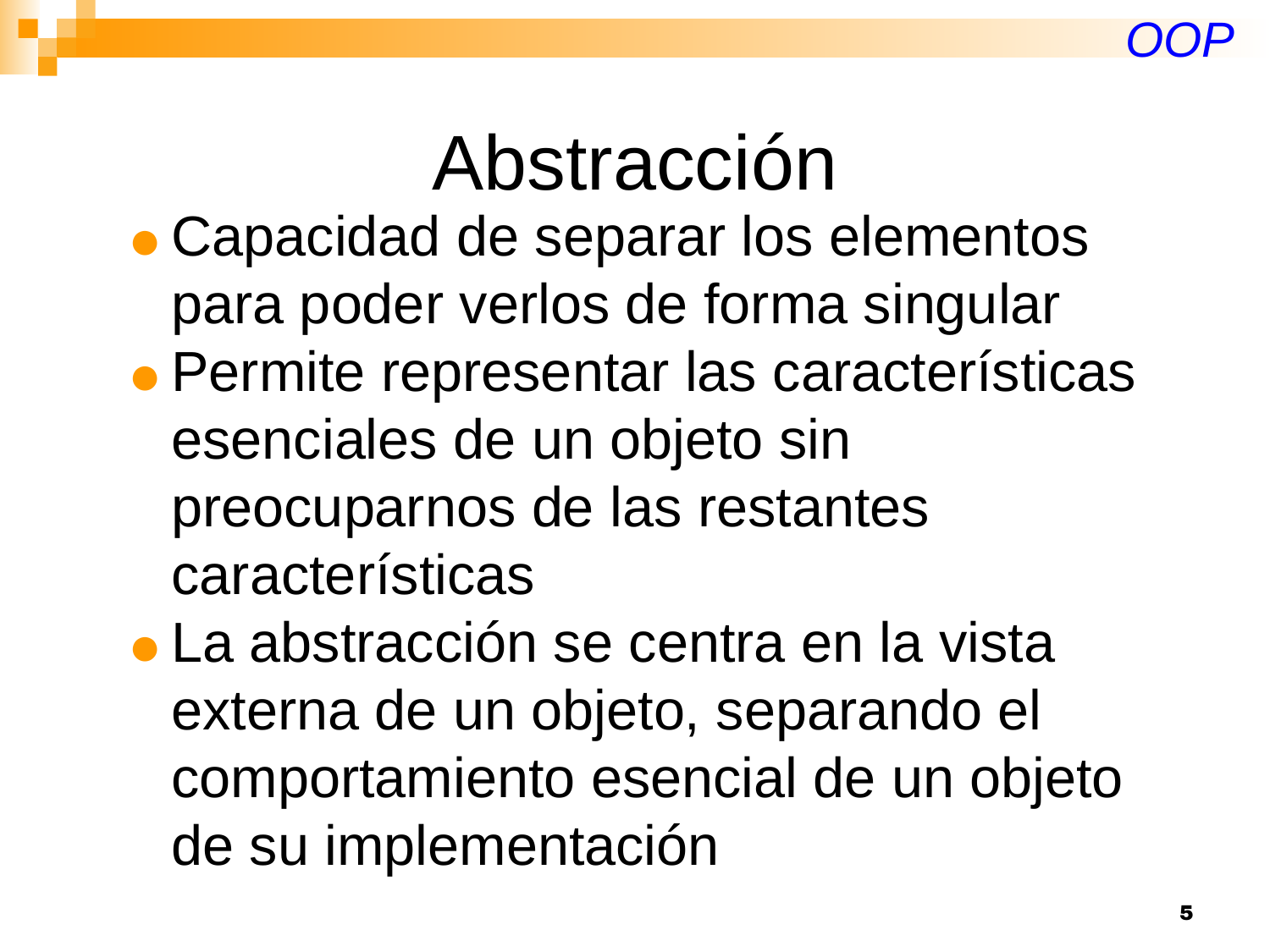

OOP
# Abstracción
Capacidad de separar los elementos para poder verlos de forma singular
Permite representar las características esenciales de un objeto sin preocuparnos de las restantes características
La abstracción se centra en la vista externa de un objeto, separando el comportamiento esencial de un objeto de su implementación
5